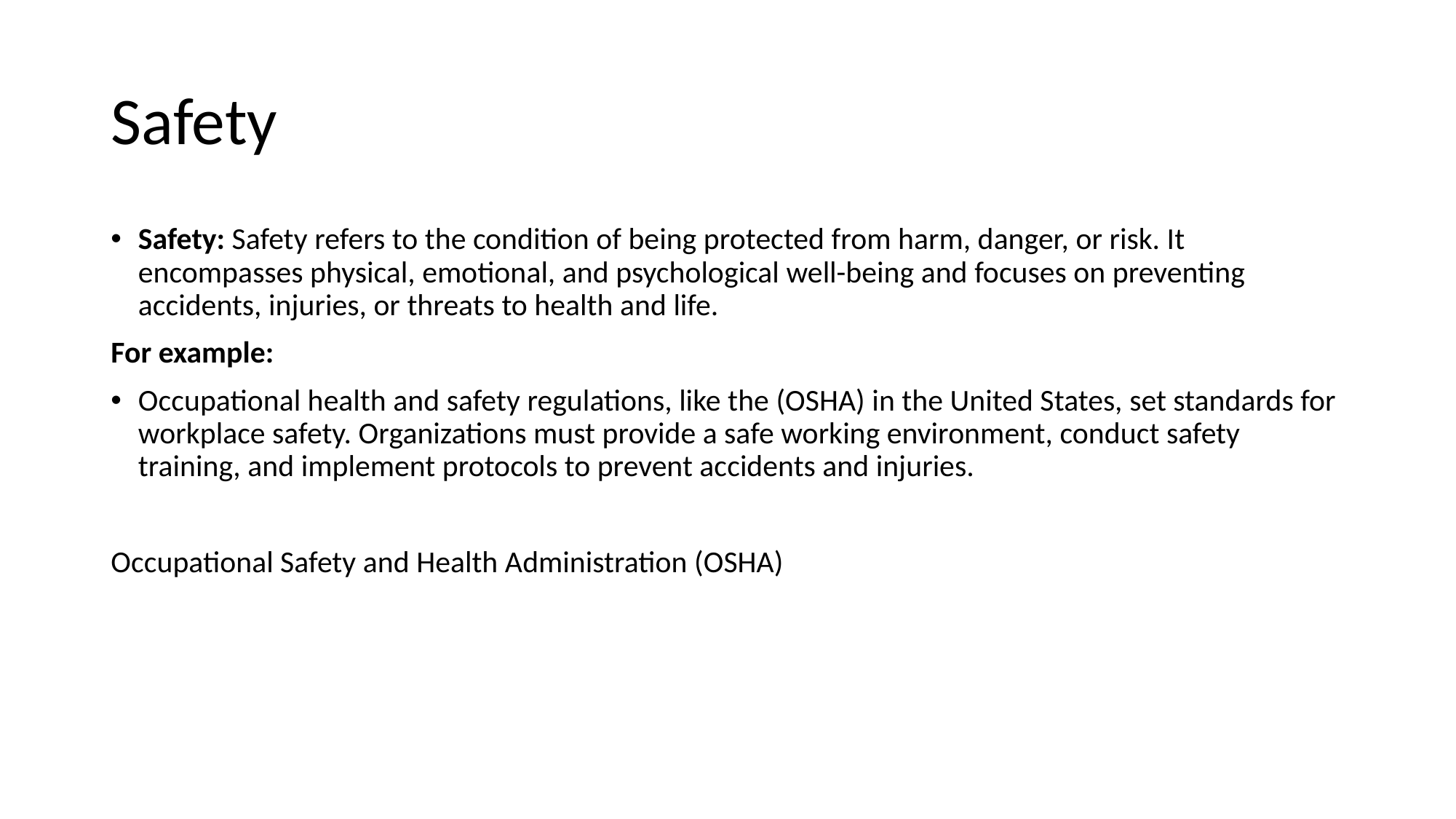

# Safety
Safety: Safety refers to the condition of being protected from harm, danger, or risk. It encompasses physical, emotional, and psychological well-being and focuses on preventing accidents, injuries, or threats to health and life.
For example:
Occupational health and safety regulations, like the (OSHA) in the United States, set standards for workplace safety. Organizations must provide a safe working environment, conduct safety training, and implement protocols to prevent accidents and injuries.

Occupational Safety and Health Administration (OSHA)